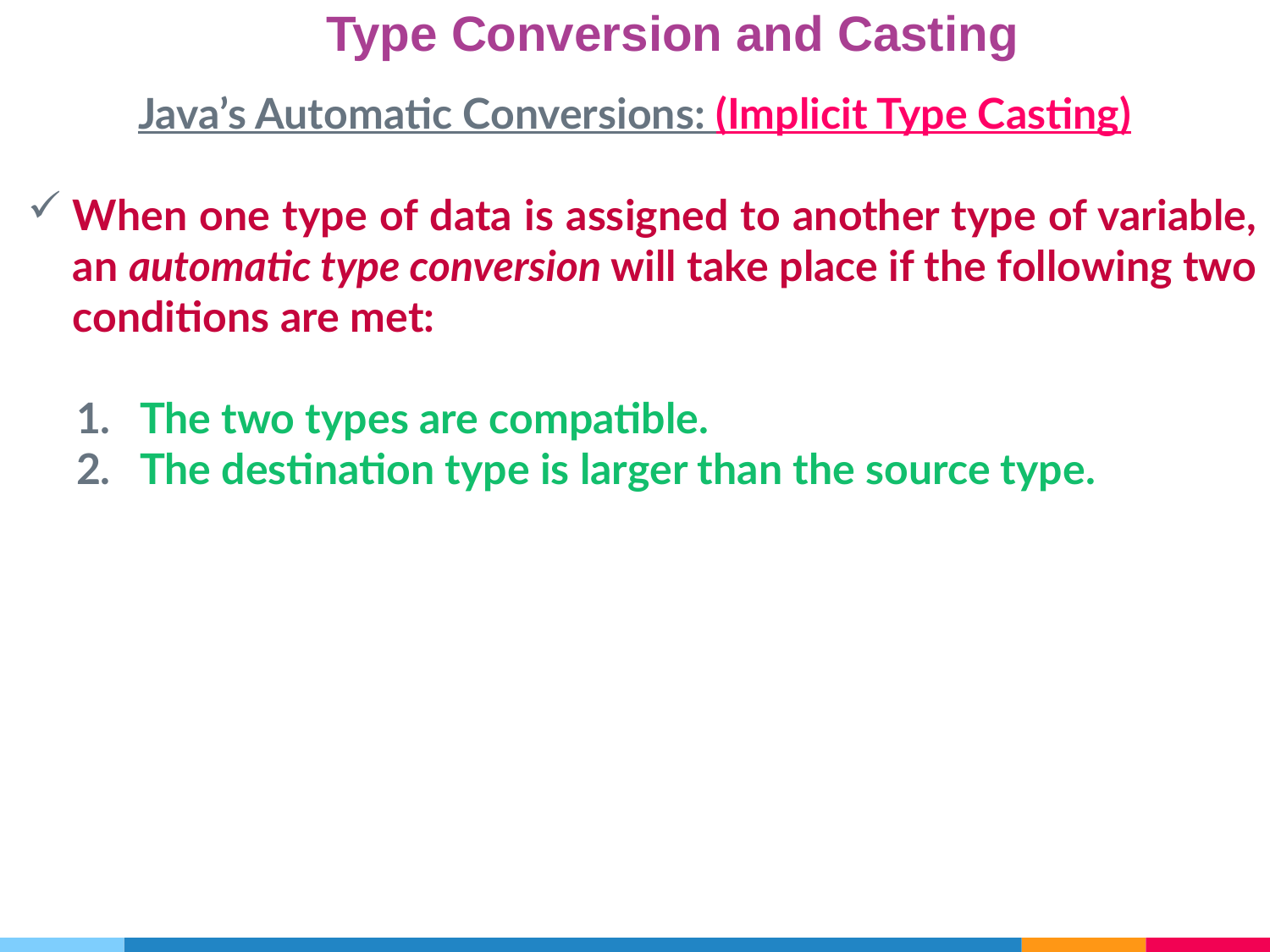

# Type Conversion and Casting

Java’s Automatic Conversions: (Implicit Type Casting)

When one type of data is assigned to another type of variable, an automatic type conversion will take place if the following two conditions are met:

The two types are compatible.
The destination type is larger than the source type.